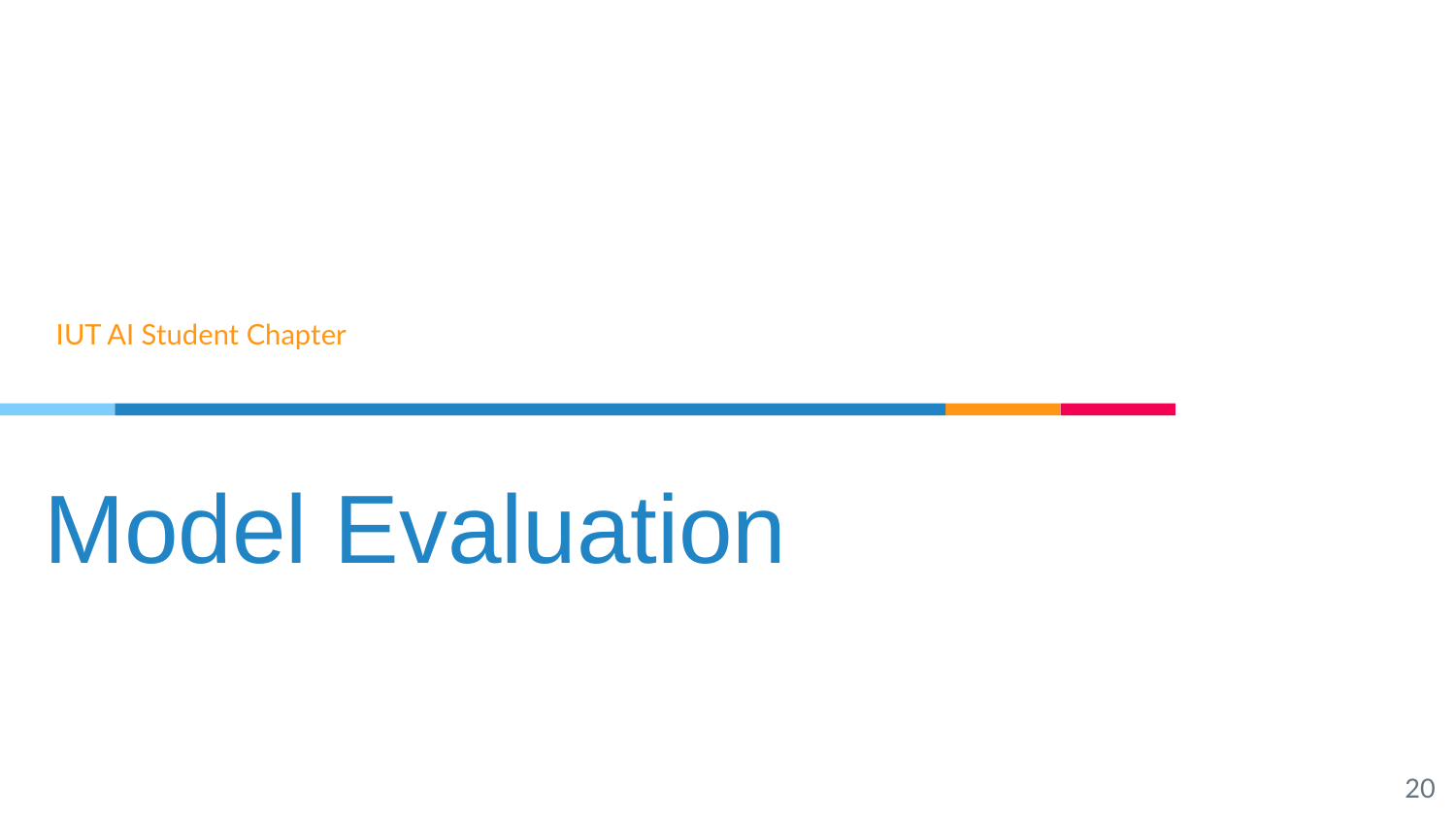

IUT AI Student Chapter
# Model Evaluation

20